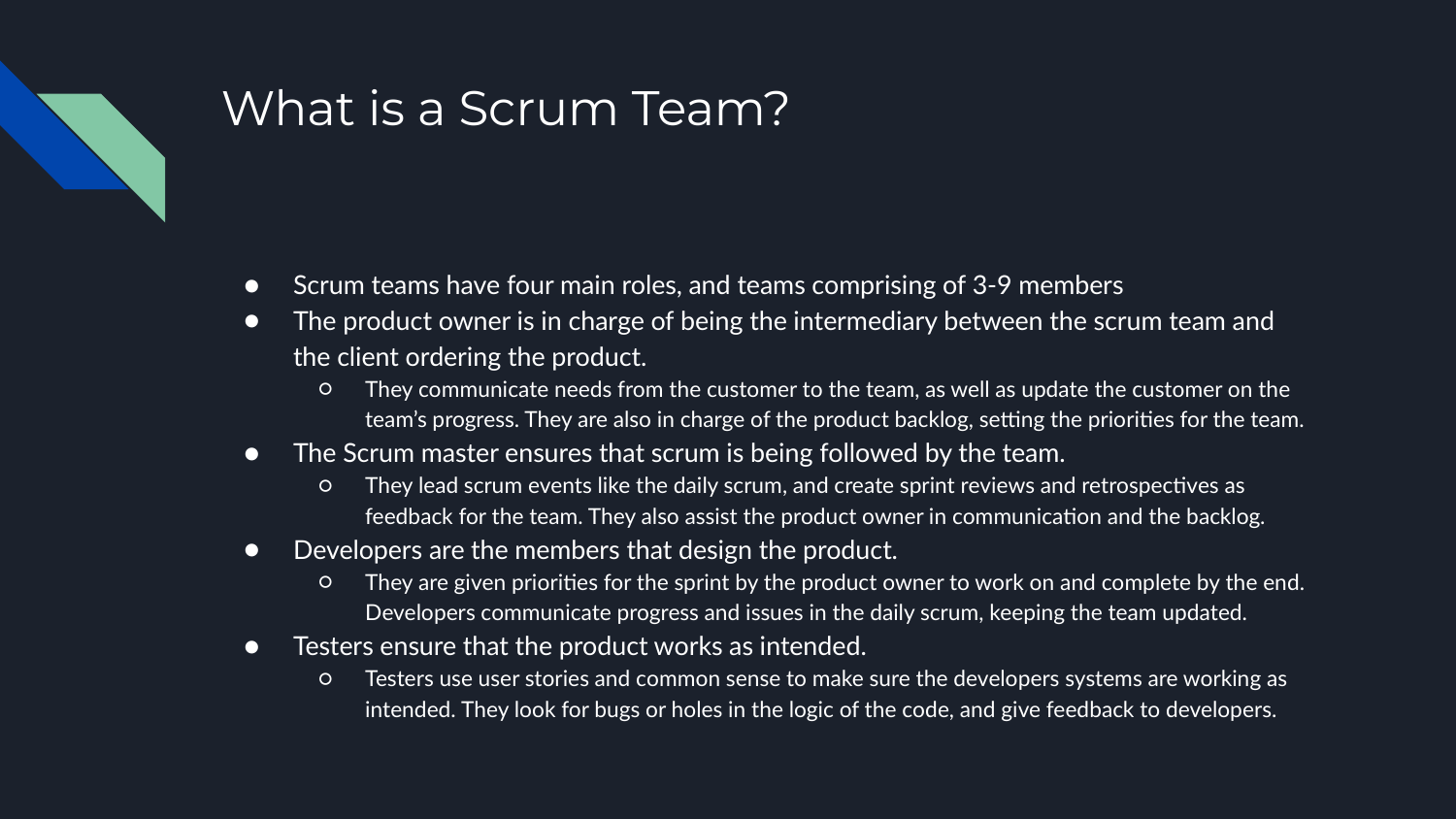

# What is a Scrum Team?
Scrum teams have four main roles, and teams comprising of 3-9 members
The product owner is in charge of being the intermediary between the scrum team and the client ordering the product.
They communicate needs from the customer to the team, as well as update the customer on the team’s progress. They are also in charge of the product backlog, setting the priorities for the team.
The Scrum master ensures that scrum is being followed by the team.
They lead scrum events like the daily scrum, and create sprint reviews and retrospectives as feedback for the team. They also assist the product owner in communication and the backlog.
Developers are the members that design the product.
They are given priorities for the sprint by the product owner to work on and complete by the end. Developers communicate progress and issues in the daily scrum, keeping the team updated.
Testers ensure that the product works as intended.
Testers use user stories and common sense to make sure the developers systems are working as intended. They look for bugs or holes in the logic of the code, and give feedback to developers.